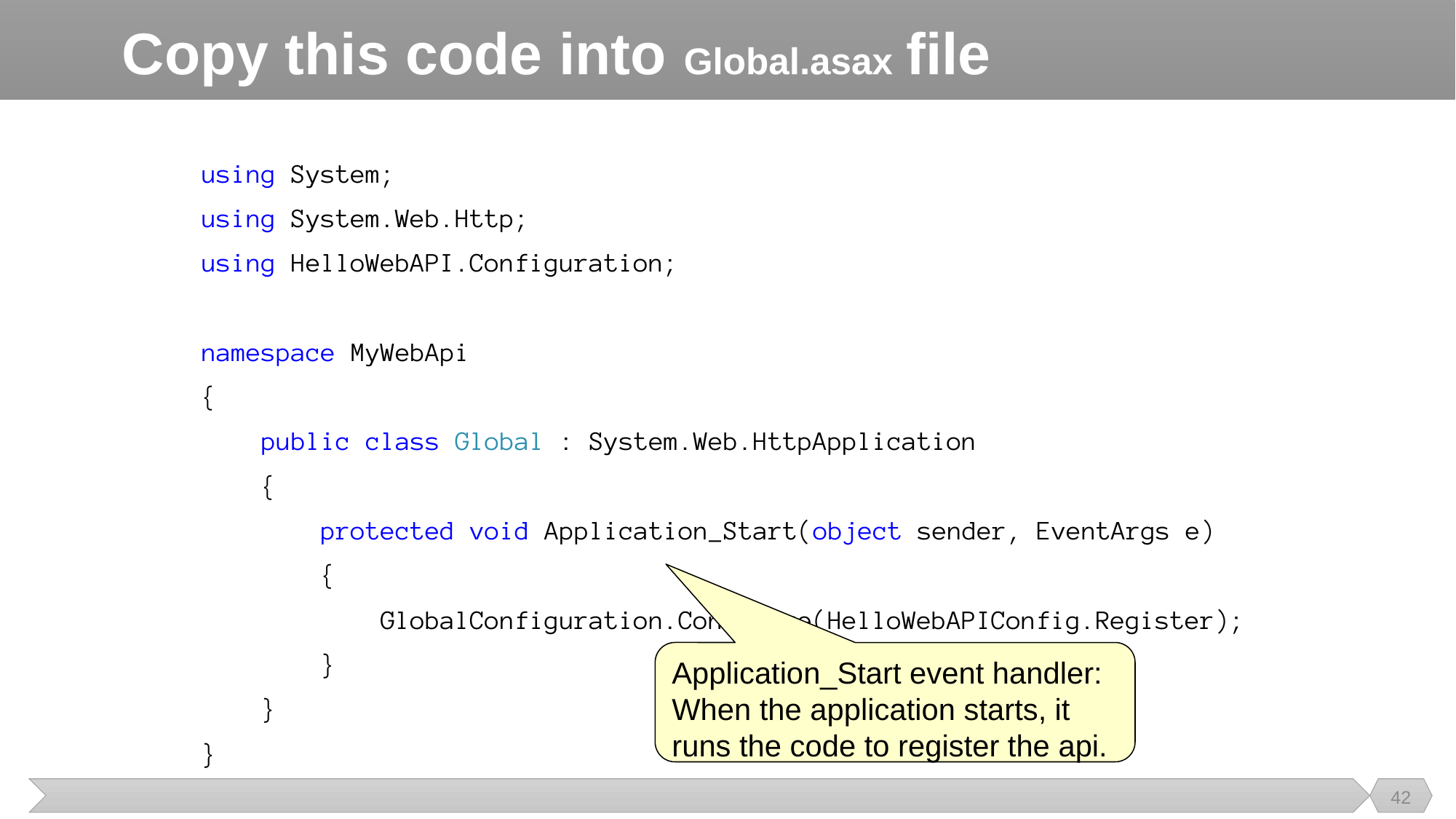

# Copy this code into Global.asax file
using System;
using System.Web.Http;
using HelloWebAPI.Configuration;

namespace MyWebApi
{
    public class Global : System.Web.HttpApplication
    {
        protected void Application_Start(object sender, EventArgs e)
        {
            GlobalConfiguration.Configure(HelloWebAPIConfig.Register);
        }
    }
}
Application_Start event handler:
When the application starts, it runs the code to register the api.
42